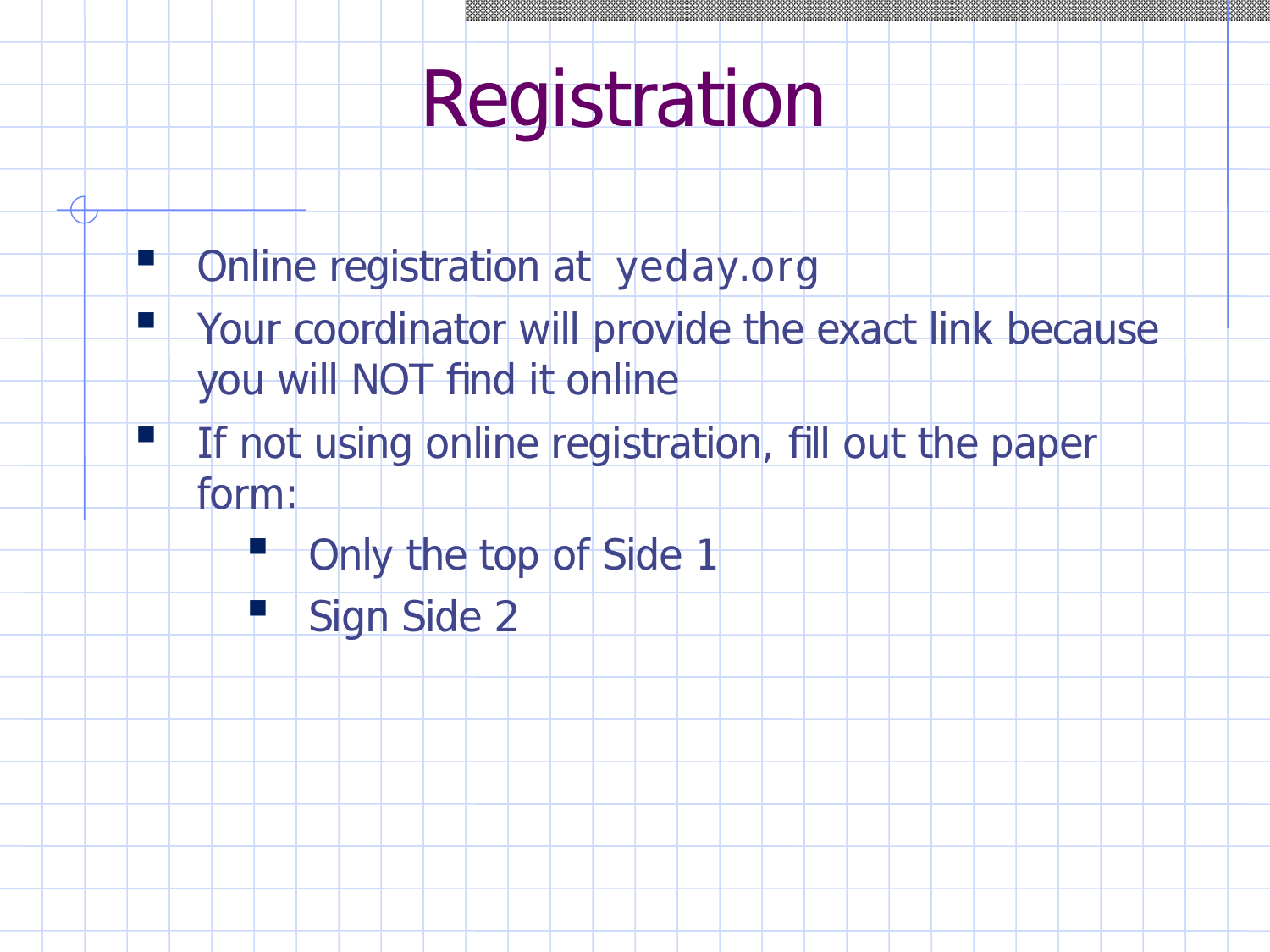

Registration
Online registration at  yeday.org
Your coordinator will provide the exact link because you will NOT find it online
If not using online registration, fill out the paper form:
Only the top of Side 1
Sign Side 2